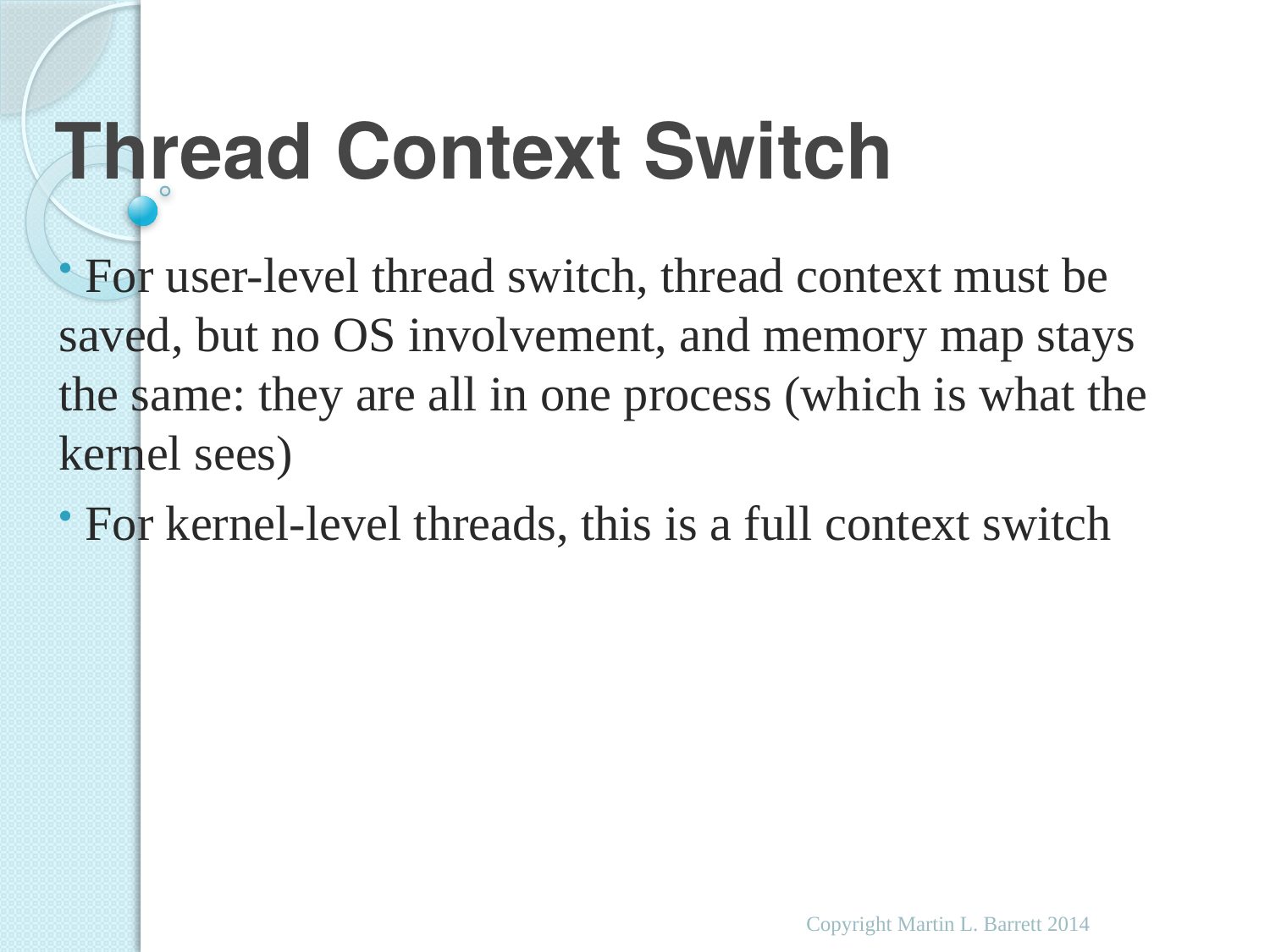

# Thread Context Switch
 For user-level thread switch, thread context must be saved, but no OS involvement, and memory map stays the same: they are all in one process (which is what the kernel sees)
 For kernel-level threads, this is a full context switch
Copyright Martin L. Barrett 2014